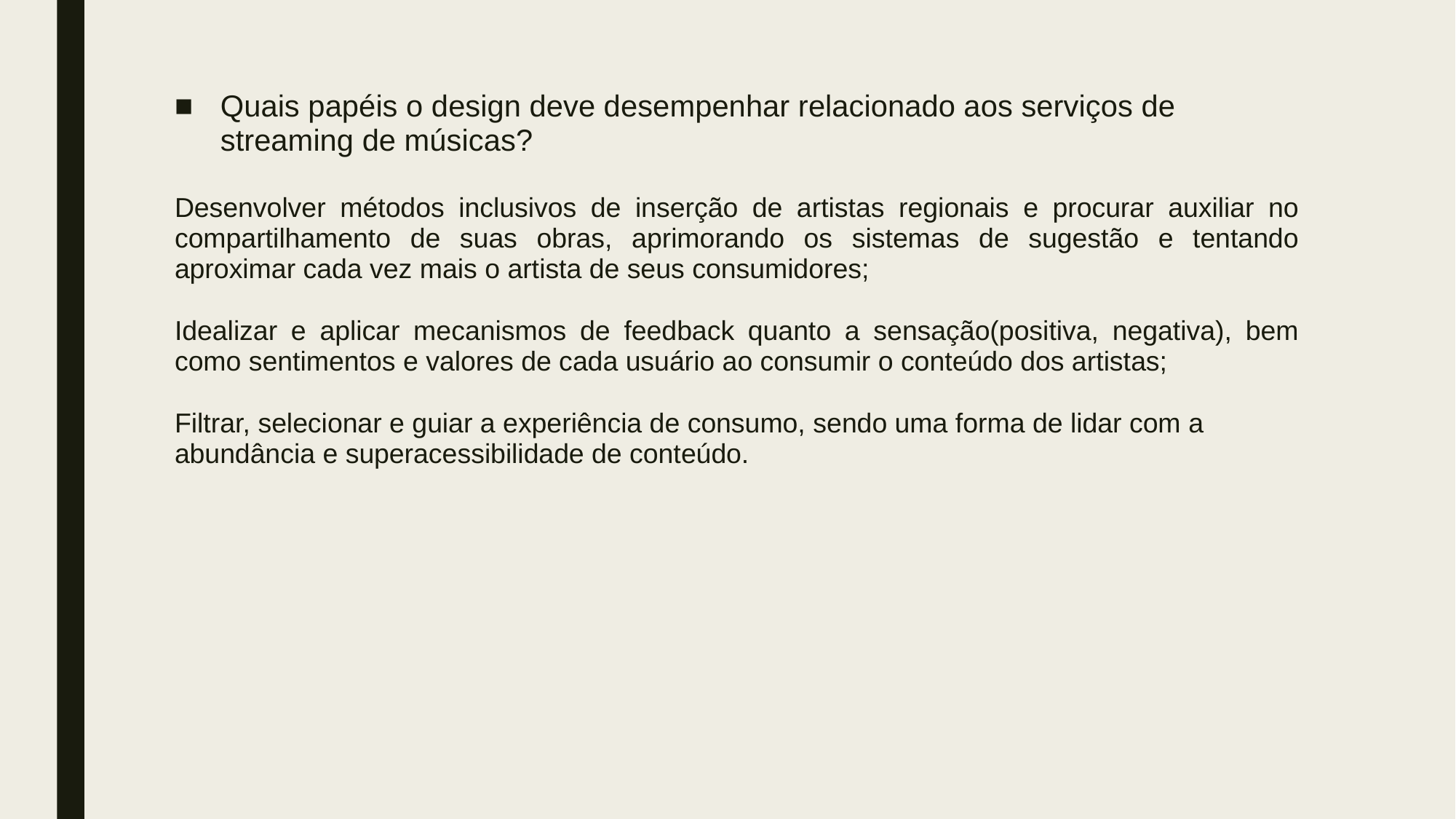

Quais papéis o design deve desempenhar relacionado aos serviços de streaming de músicas?

Desenvolver métodos inclusivos de inserção de artistas regionais e procurar auxiliar no compartilhamento de suas obras, aprimorando os sistemas de sugestão e tentando aproximar cada vez mais o artista de seus consumidores;

Idealizar e aplicar mecanismos de feedback quanto a sensação(positiva, negativa), bem como sentimentos e valores de cada usuário ao consumir o conteúdo dos artistas;

Filtrar, selecionar e guiar a experiência de consumo, sendo uma forma de lidar com a abundância e superacessibilidade de conteúdo.